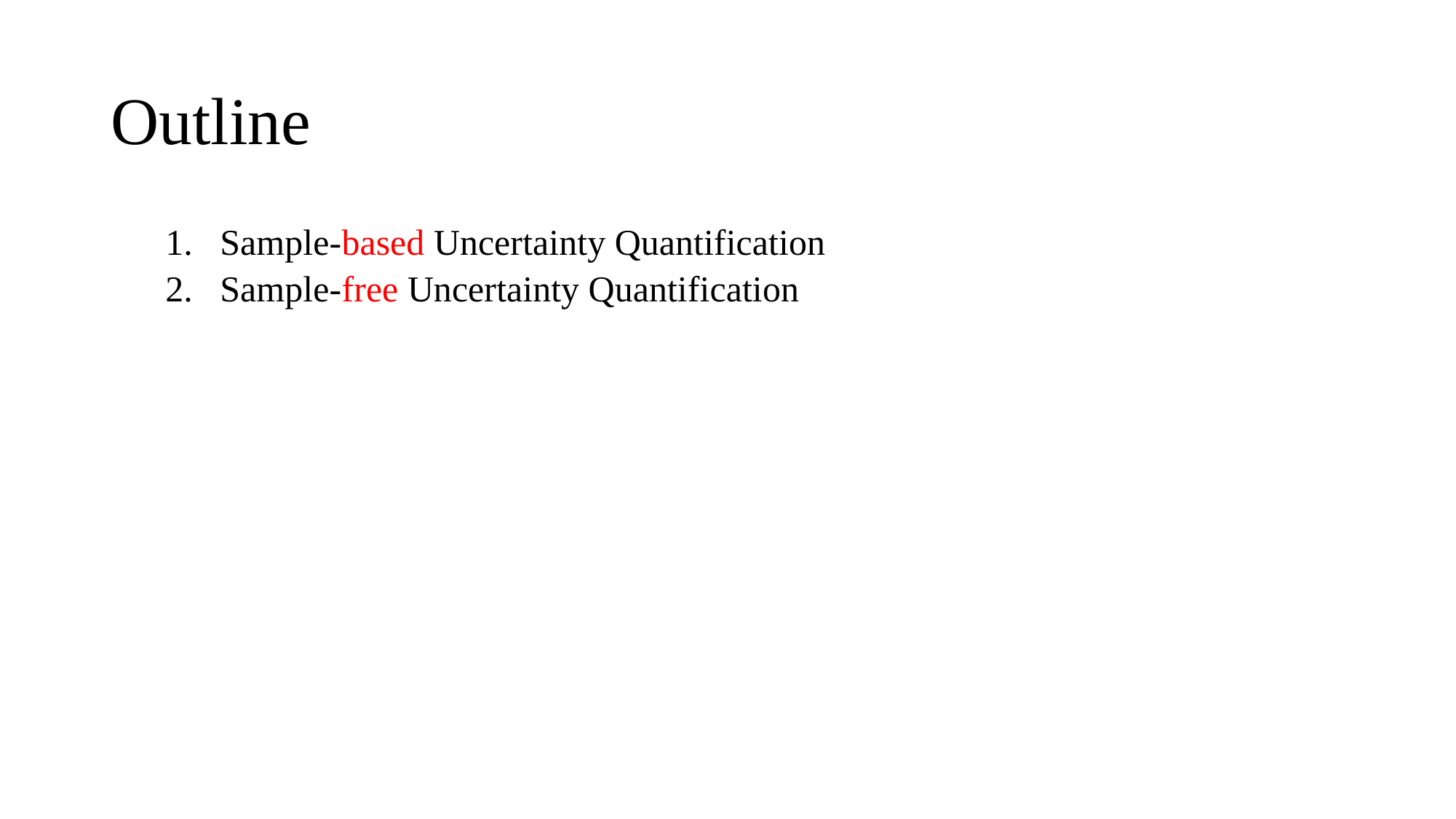

# Outline
Sample-based Uncertainty Quantification
Sample-free Uncertainty Quantification